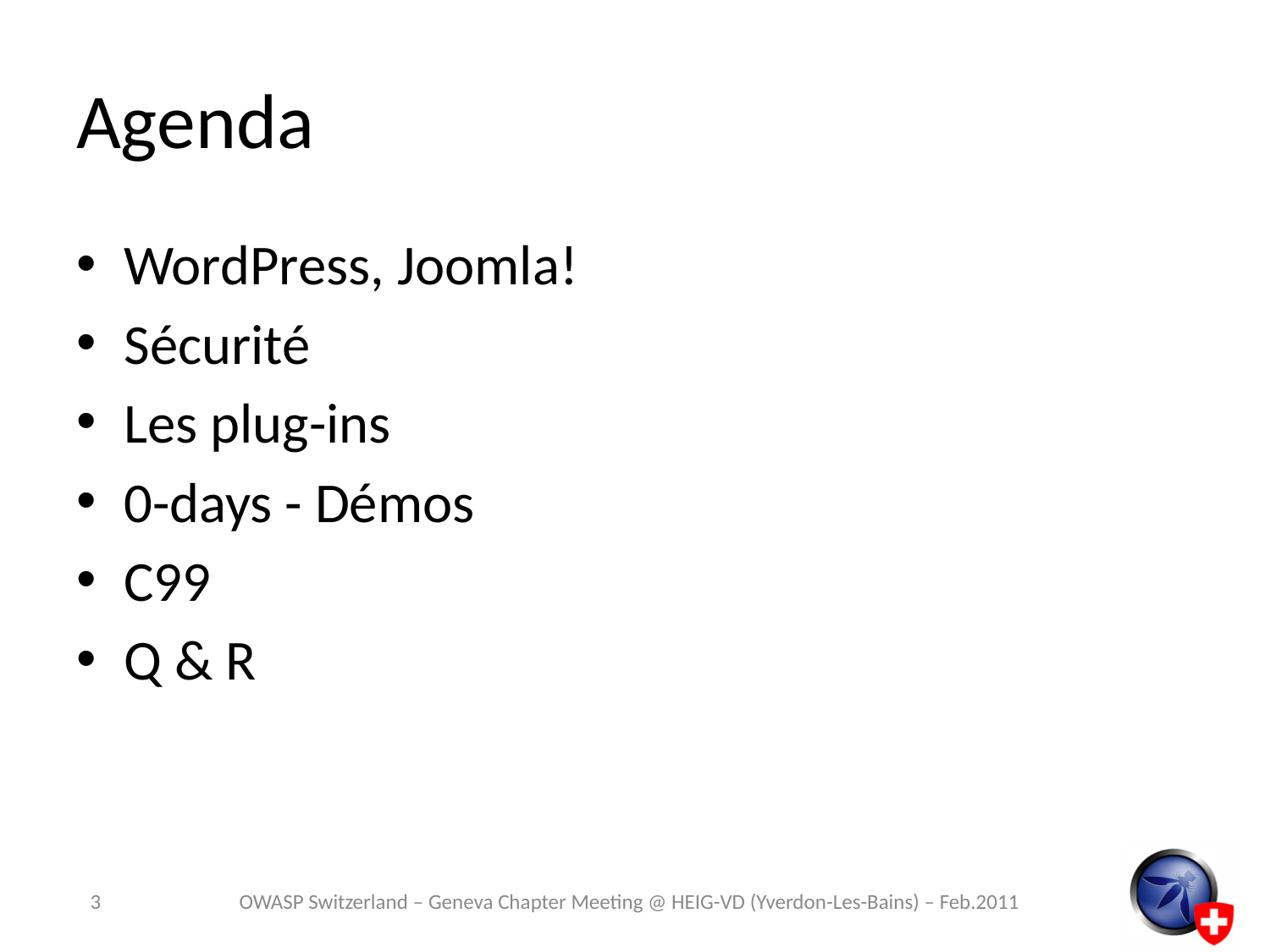

# Agenda
WordPress, Joomla!
Sécurité
Les plug-ins
0-days - Démos
C99
Q & R

3
OWASP Switzerland – Geneva Chapter Meeting @ HEIG-VD (Yverdon-Les-Bains) – Feb.2011